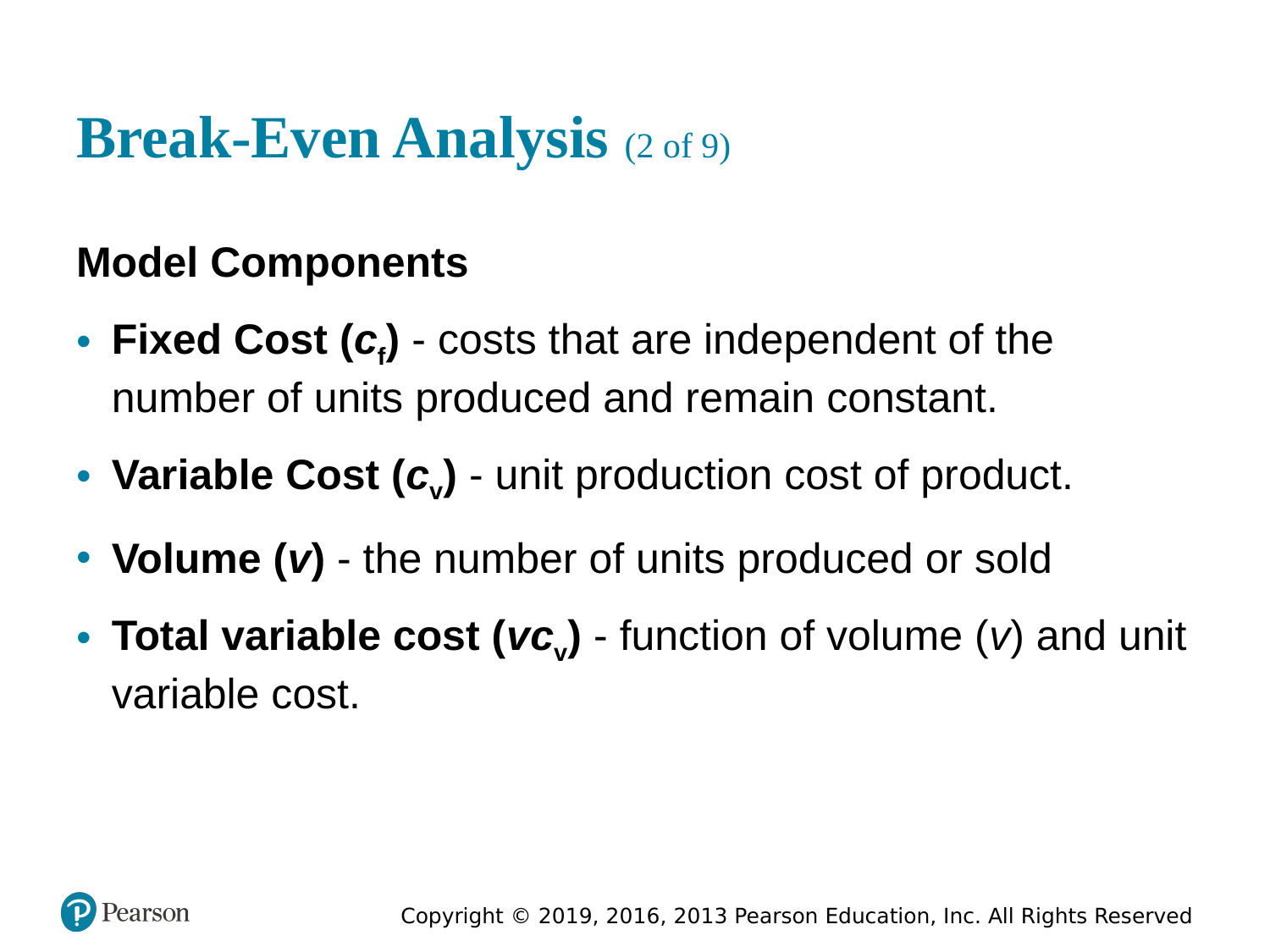

# Break-Even Analysis (2 of 9)
Model Components
Fixed Cost (cf) - costs that are independent of the number of units produced and remain constant.
Variable Cost (cv) - unit production cost of product.
Volume (v) - the number of units produced or sold
Total variable cost (v cv) - function of volume (v) and unit variable cost.